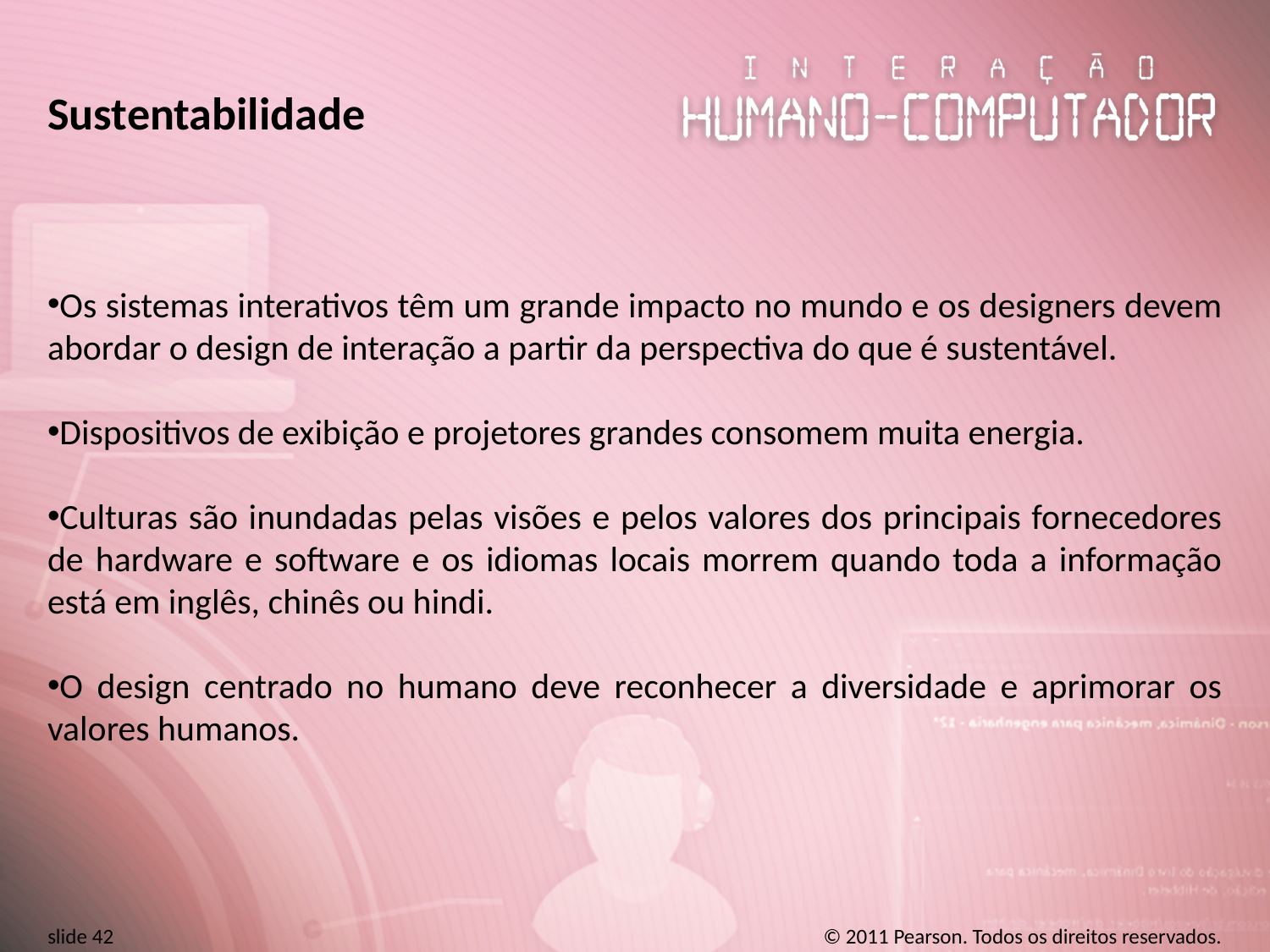

# Sustentabilidade
Os sistemas interativos têm um grande impacto no mundo e os designers devem abordar o design de interação a partir da perspectiva do que é sustentável.

Dispositivos de exibição e projetores grandes consomem muita energia.

Culturas são inundadas pelas visões e pelos valores dos principais fornecedores de hardware e software e os idiomas locais morrem quando toda a informação está em inglês, chinês ou hindi.

O design centrado no humano deve reconhecer a diversidade e aprimorar os valores humanos.